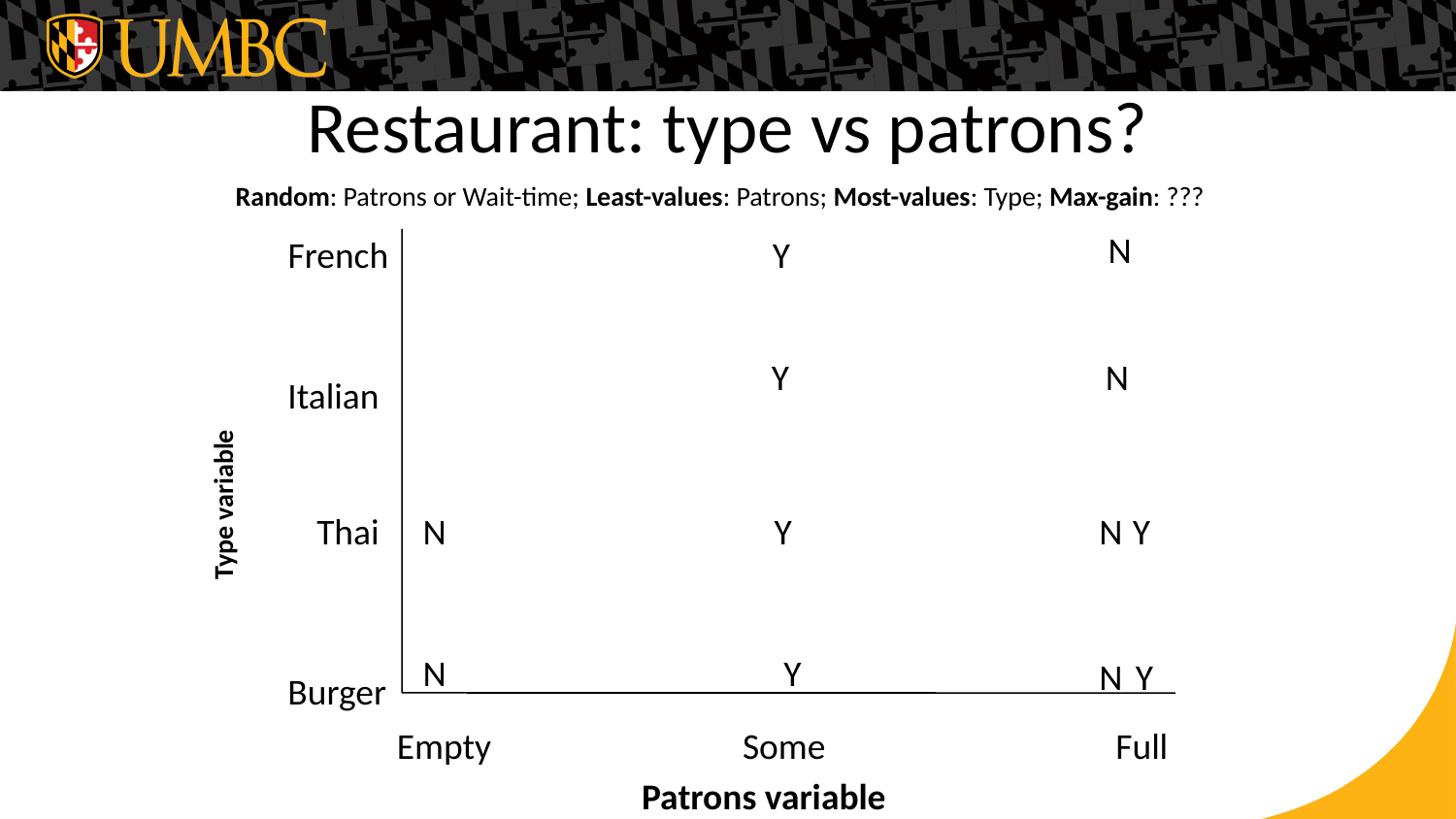

# Restaurant: type vs patrons?
Random: Patrons or Wait-time; Least-values: Patrons; Most-values: Type; Max-gain: ???
N
French
Y

Y
N
Italian
Thai
N
Y
N
Y
N
Y
N
Y
Burger

Empty
Some
Full
Type variable
Patrons variable